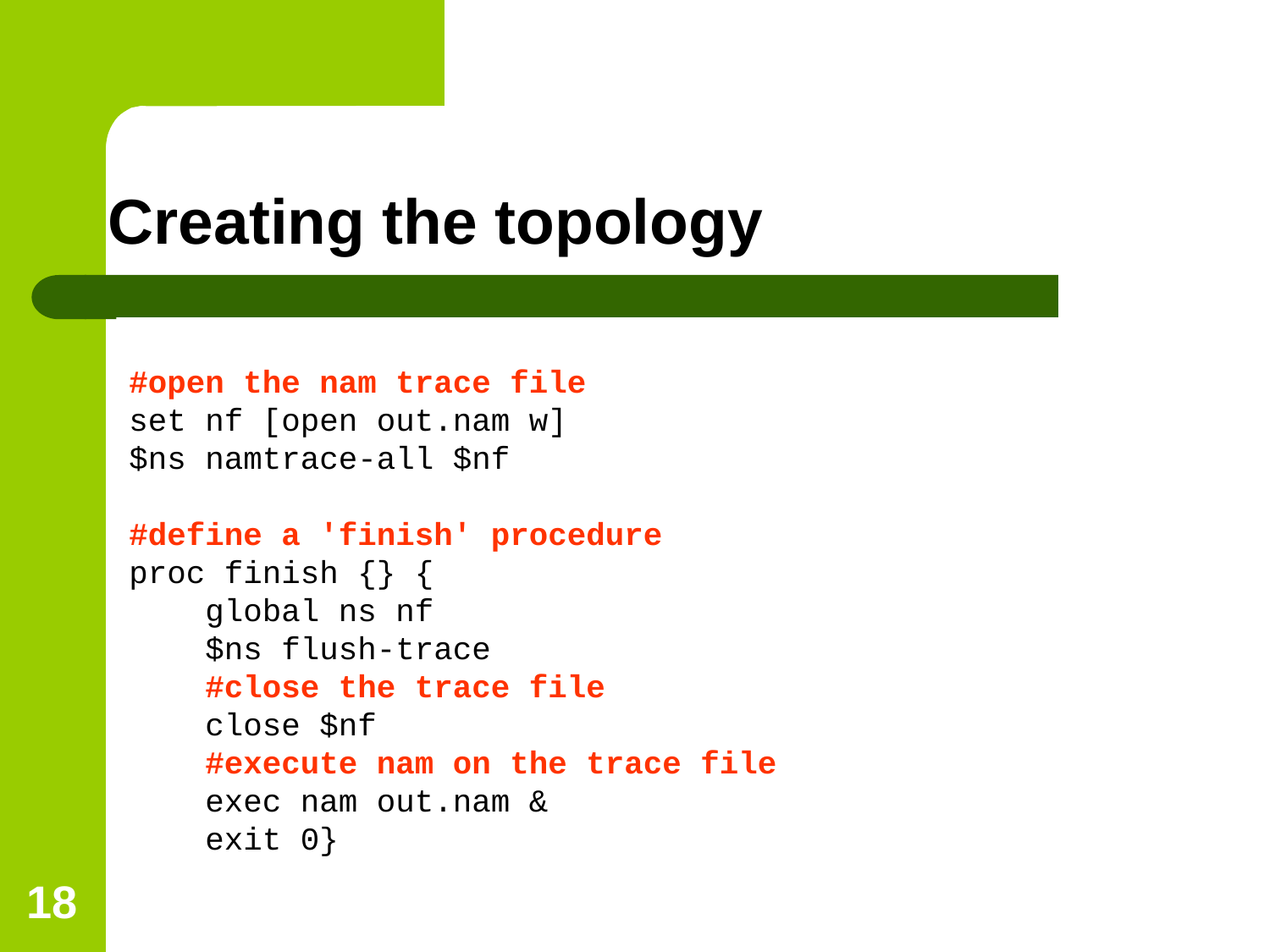

Creating the topology

#open the nam trace file
set nf [open out.nam w]
$ns namtrace-all $nf

#define a 'finish' procedure
proc finish {} {
    global ns nf
    $ns flush-trace
    #close the trace file
    close $nf
    #execute nam on the trace file
    exec nam out.nam &
    exit 0}

18